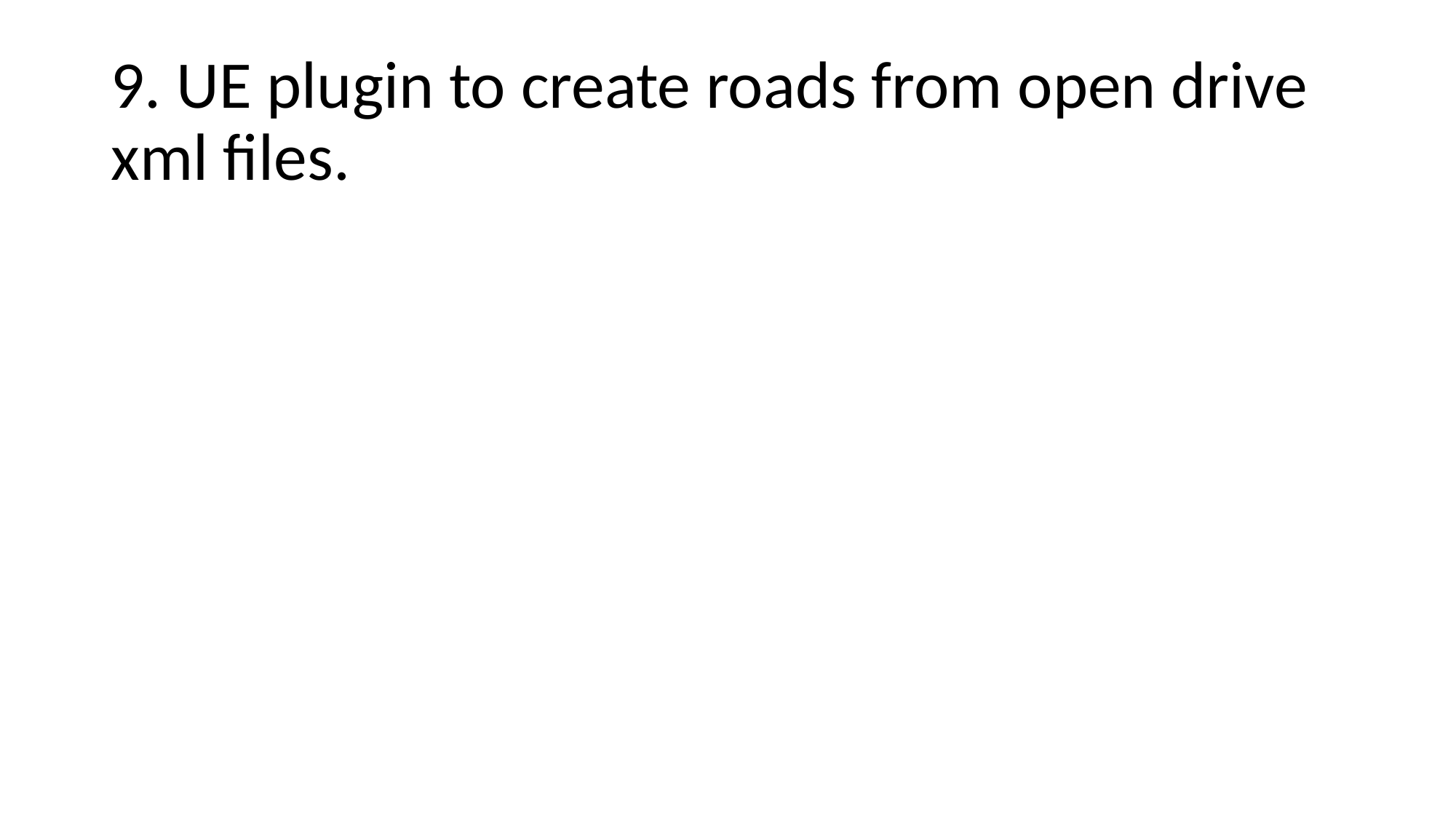

# 9. UE plugin to create roads from open drive xml files.